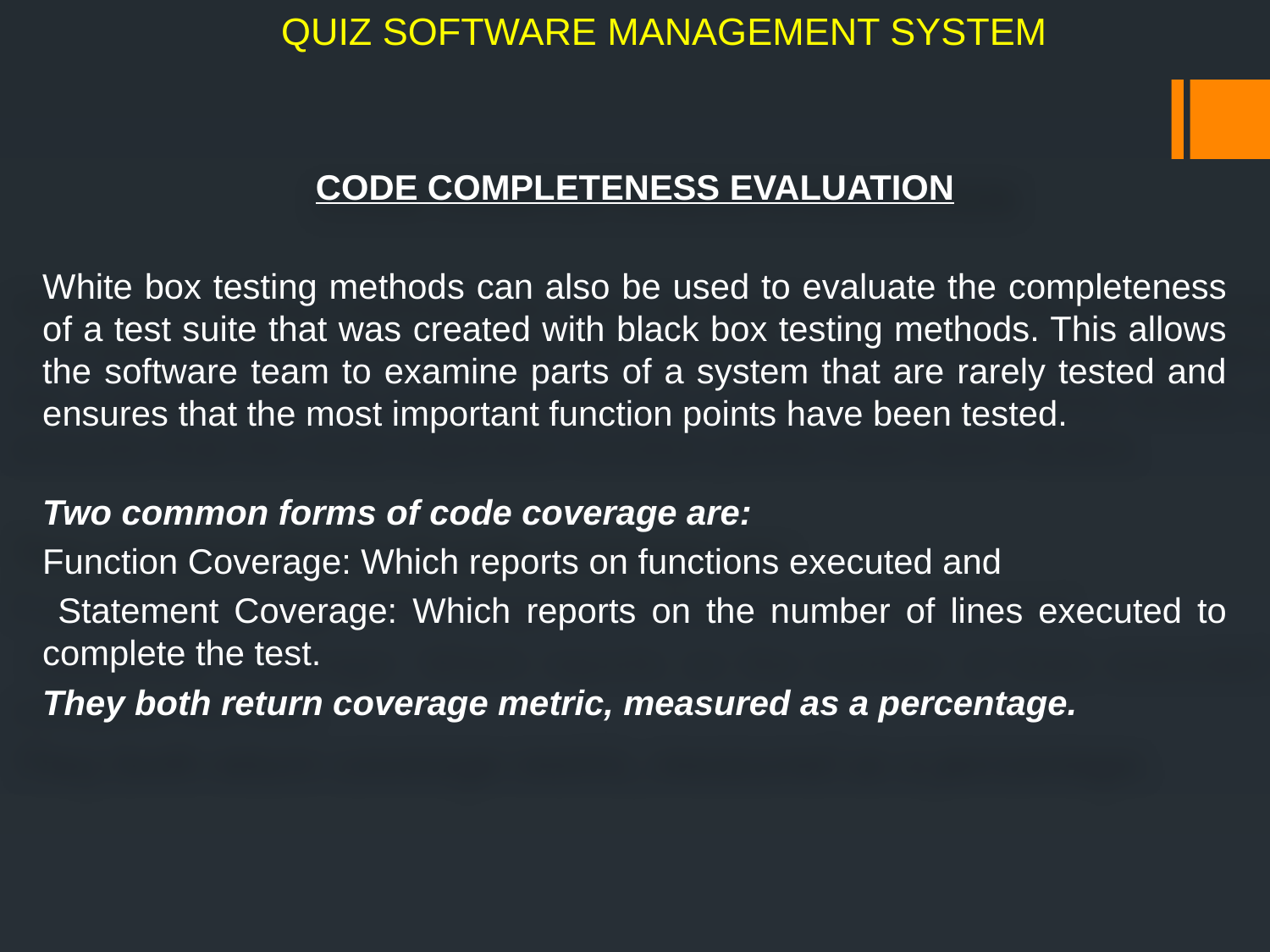

# QUIZ SOFTWARE MANAGEMENT SYSTEM

CODE COMPLETENESS EVALUATION

White box testing methods can also be used to evaluate the completeness of a test suite that was created with black box testing methods. This allows the software team to examine parts of a system that are rarely tested and ensures that the most important function points have been tested.

Two common forms of code coverage are:
Function Coverage: Which reports on functions executed and
 Statement Coverage: Which reports on the number of lines executed to complete the test.
They both return coverage metric, measured as a percentage.